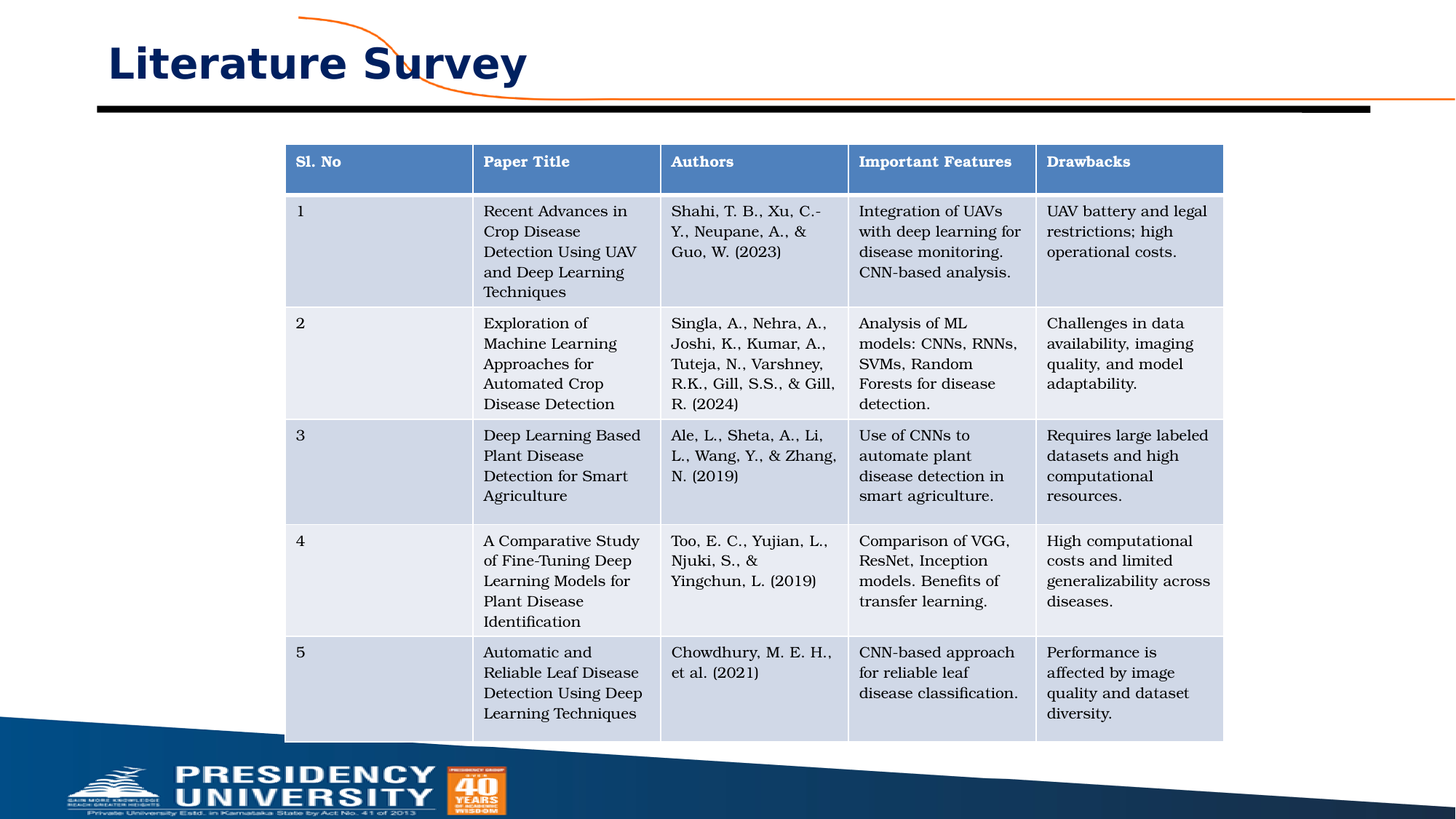

# Literature Survey
| Sl. No | Paper Title | Authors | Important Features | Drawbacks |
| --- | --- | --- | --- | --- |
| 1 | Recent Advances in Crop Disease Detection Using UAV and Deep Learning Techniques | Shahi, T. B., Xu, C.-Y., Neupane, A., & Guo, W. (2023) | Integration of UAVs with deep learning for disease monitoring. CNN-based analysis. | UAV battery and legal restrictions; high operational costs. |
| 2 | Exploration of Machine Learning Approaches for Automated Crop Disease Detection | Singla, A., Nehra, A., Joshi, K., Kumar, A., Tuteja, N., Varshney, R.K., Gill, S.S., & Gill, R. (2024) | Analysis of ML models: CNNs, RNNs, SVMs, Random Forests for disease detection. | Challenges in data availability, imaging quality, and model adaptability. |
| 3 | Deep Learning Based Plant Disease Detection for Smart Agriculture | Ale, L., Sheta, A., Li, L., Wang, Y., & Zhang, N. (2019) | Use of CNNs to automate plant disease detection in smart agriculture. | Requires large labeled datasets and high computational resources. |
| 4 | A Comparative Study of Fine-Tuning Deep Learning Models for Plant Disease Identification | Too, E. C., Yujian, L., Njuki, S., & Yingchun, L. (2019) | Comparison of VGG, ResNet, Inception models. Benefits of transfer learning. | High computational costs and limited generalizability across diseases. |
| 5 | Automatic and Reliable Leaf Disease Detection Using Deep Learning Techniques | Chowdhury, M. E. H., et al. (2021) | CNN-based approach for reliable leaf disease classification. | Performance is affected by image quality and dataset diversity. |